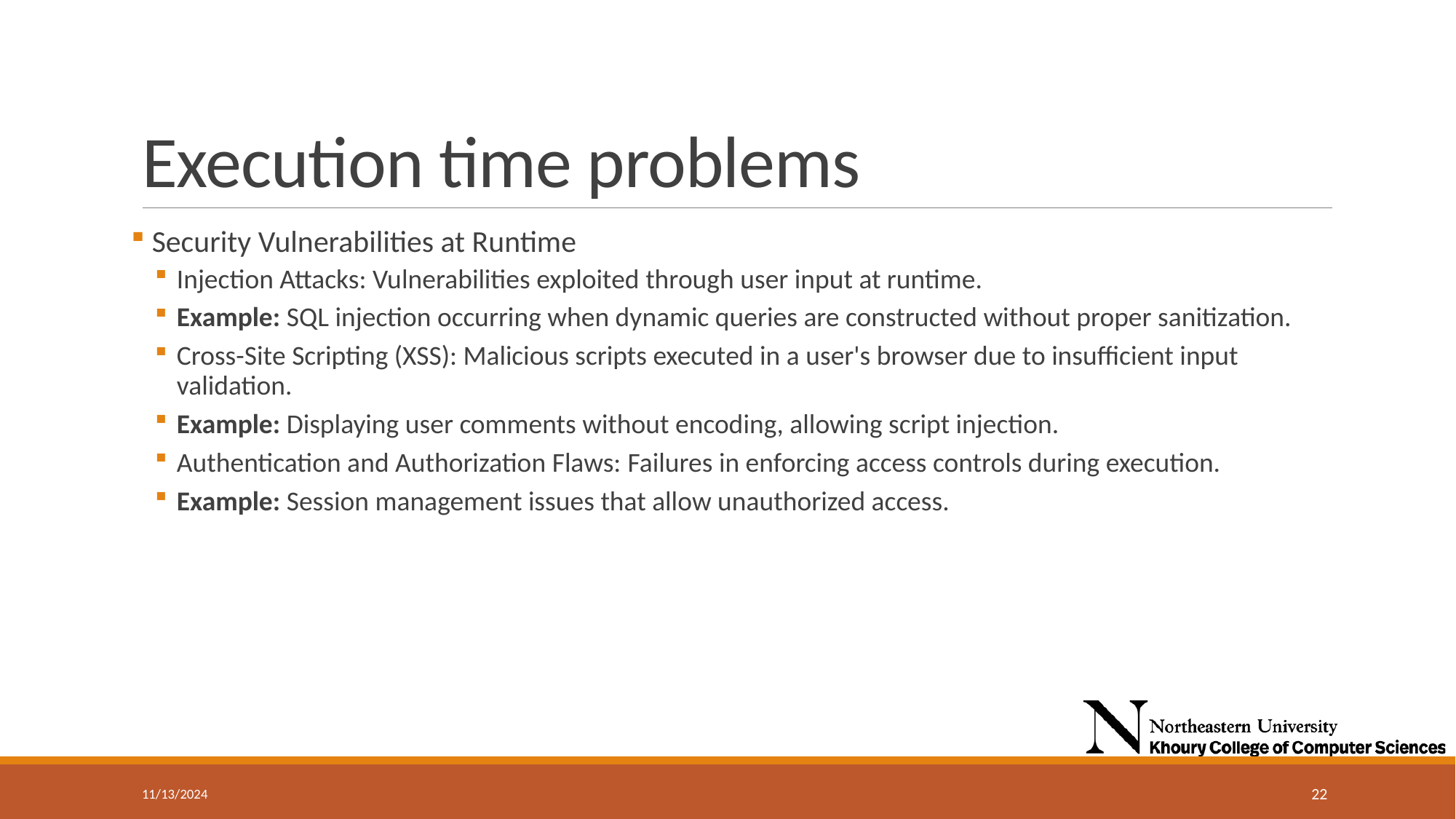

# Execution time problems
 Security Vulnerabilities at Runtime
Injection Attacks: Vulnerabilities exploited through user input at runtime.
Example: SQL injection occurring when dynamic queries are constructed without proper sanitization.
Cross-Site Scripting (XSS): Malicious scripts executed in a user's browser due to insufficient input validation.
Example: Displaying user comments without encoding, allowing script injection.
Authentication and Authorization Flaws: Failures in enforcing access controls during execution.
Example: Session management issues that allow unauthorized access.

11/13/2024
22